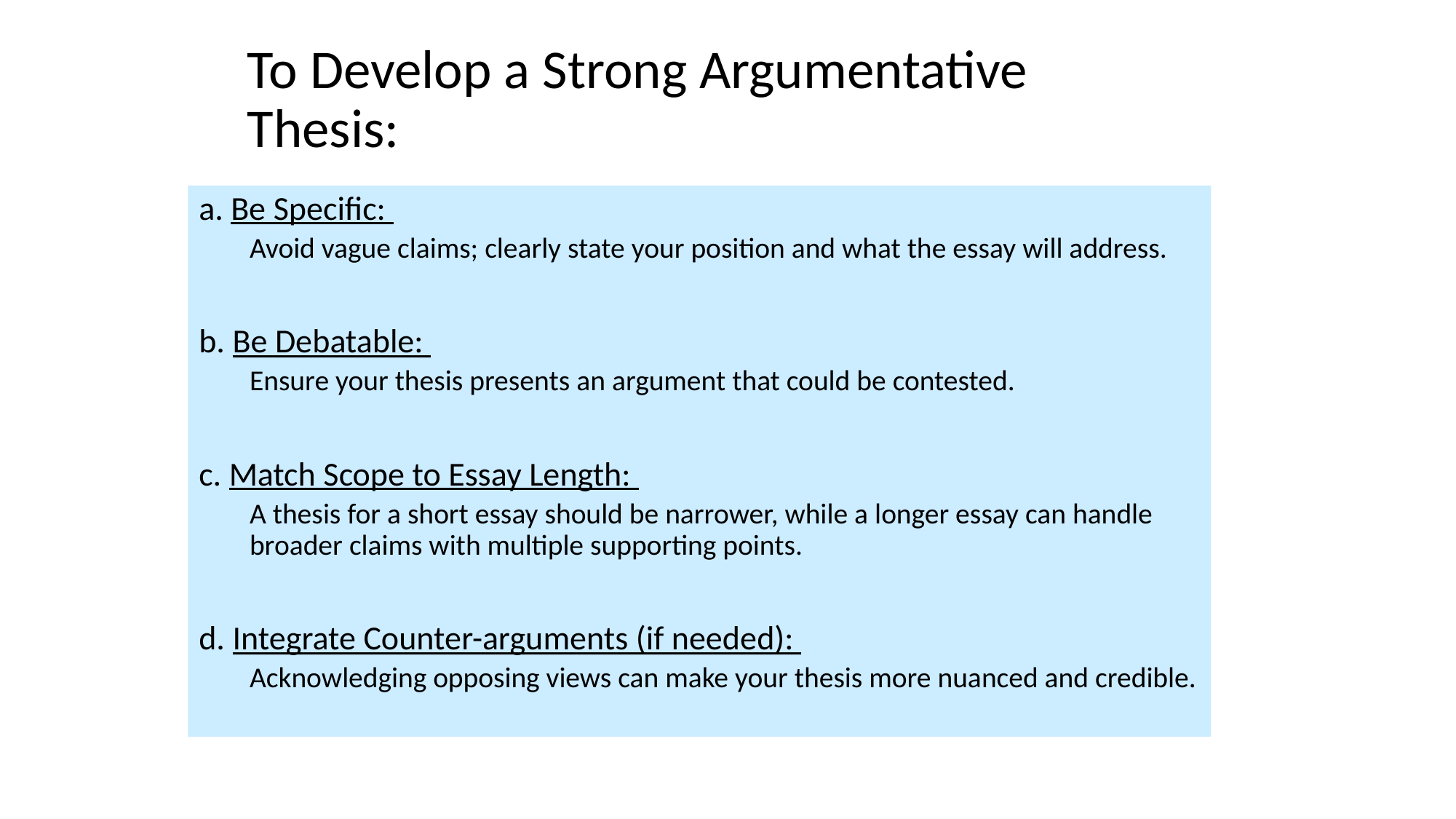

# To Develop a Strong Argumentative Thesis:
a. Be Specific:
Avoid vague claims; clearly state your position and what the essay will address.

b. Be Debatable:
Ensure your thesis presents an argument that could be contested.

c. Match Scope to Essay Length:
A thesis for a short essay should be narrower, while a longer essay can handle broader claims with multiple supporting points.

d. Integrate Counter-arguments (if needed):
Acknowledging opposing views can make your thesis more nuanced and credible.